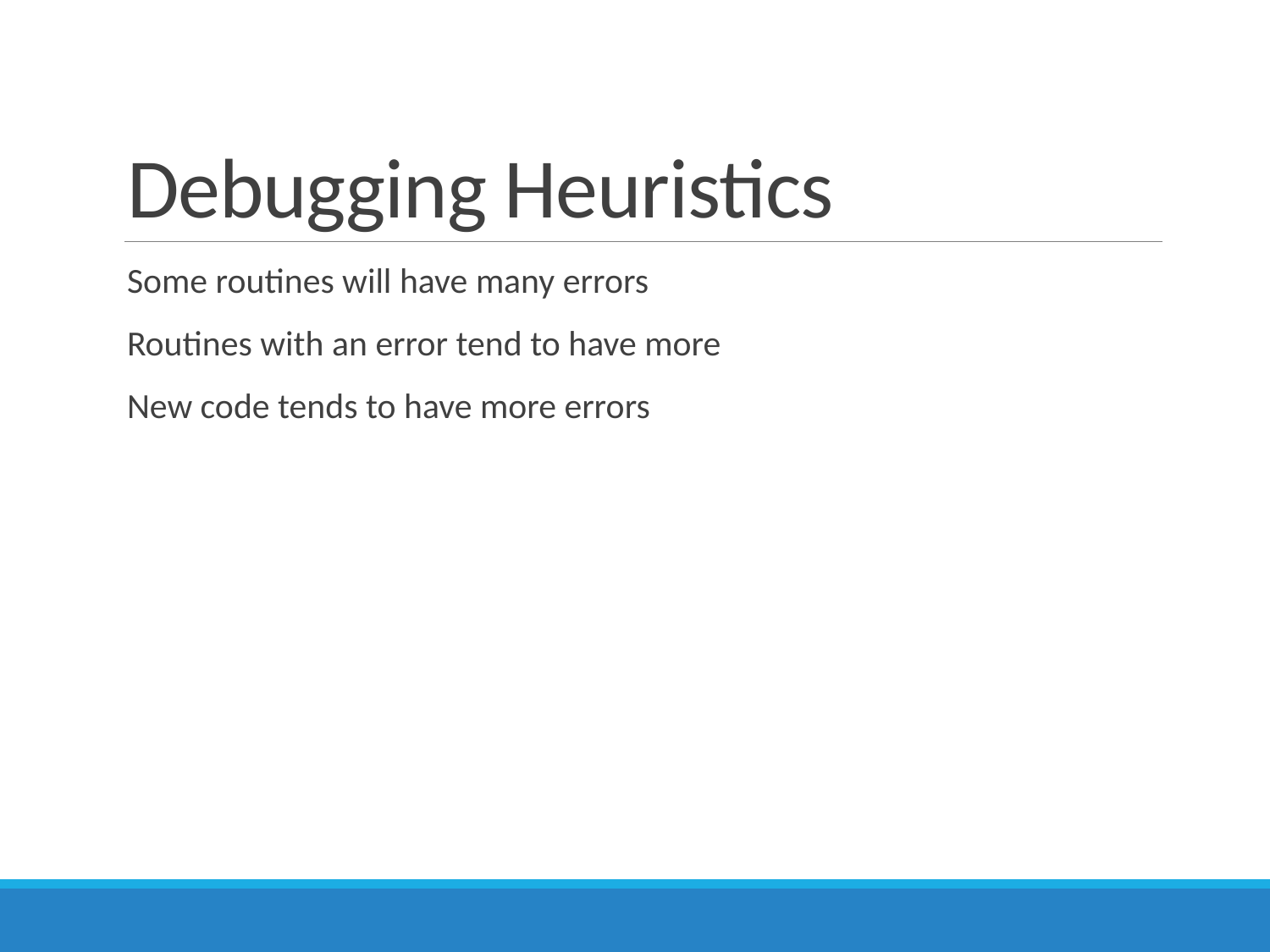

# Debugging Heuristics
Some routines will have many errors
Routines with an error tend to have more
New code tends to have more errors